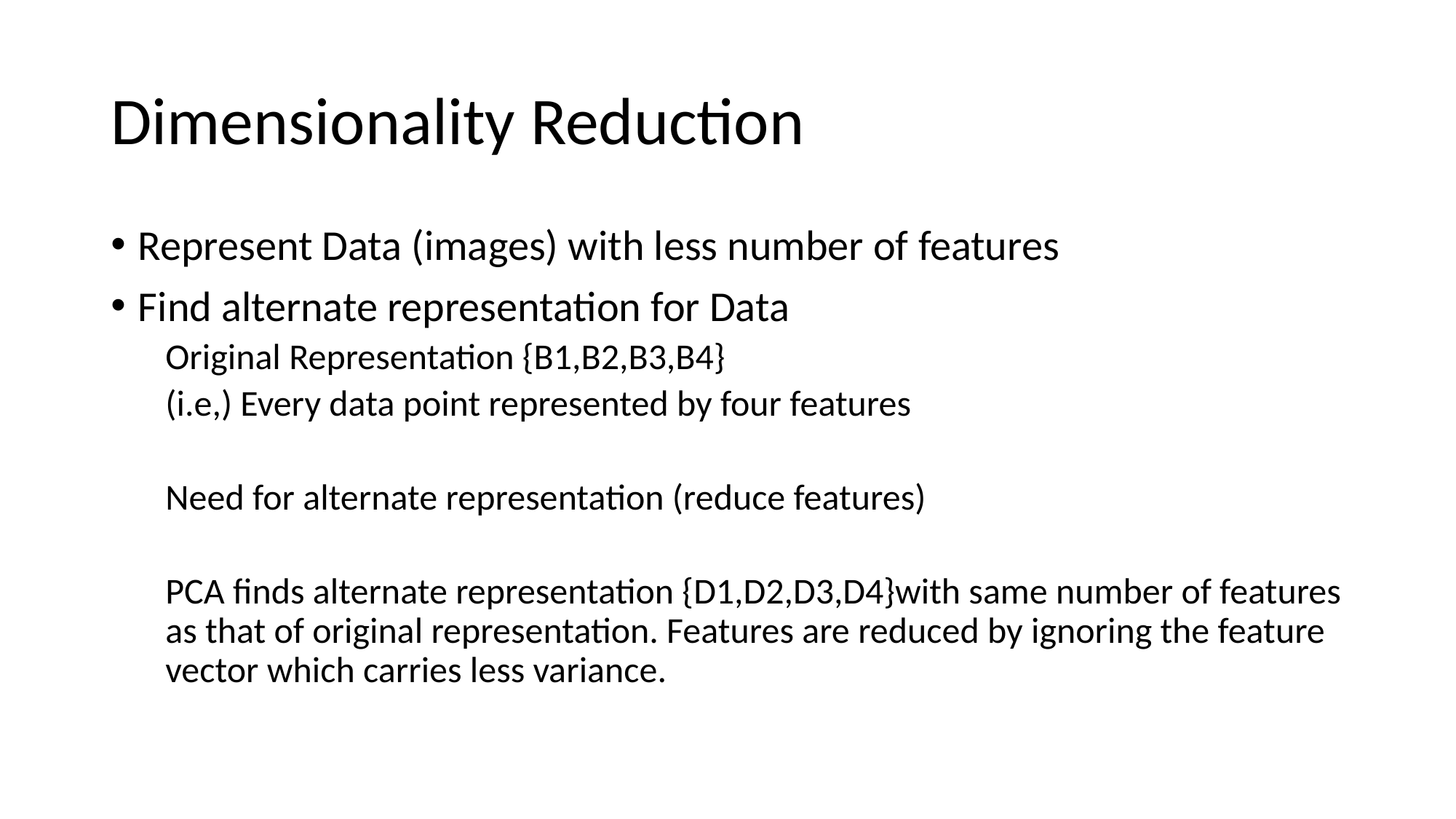

# Dimensionality Reduction
Represent Data (images) with less number of features
Find alternate representation for Data
Original Representation {B1,B2,B3,B4}
(i.e,) Every data point represented by four features

Need for alternate representation (reduce features)

PCA finds alternate representation {D1,D2,D3,D4}with same number of features as that of original representation. Features are reduced by ignoring the feature vector which carries less variance.